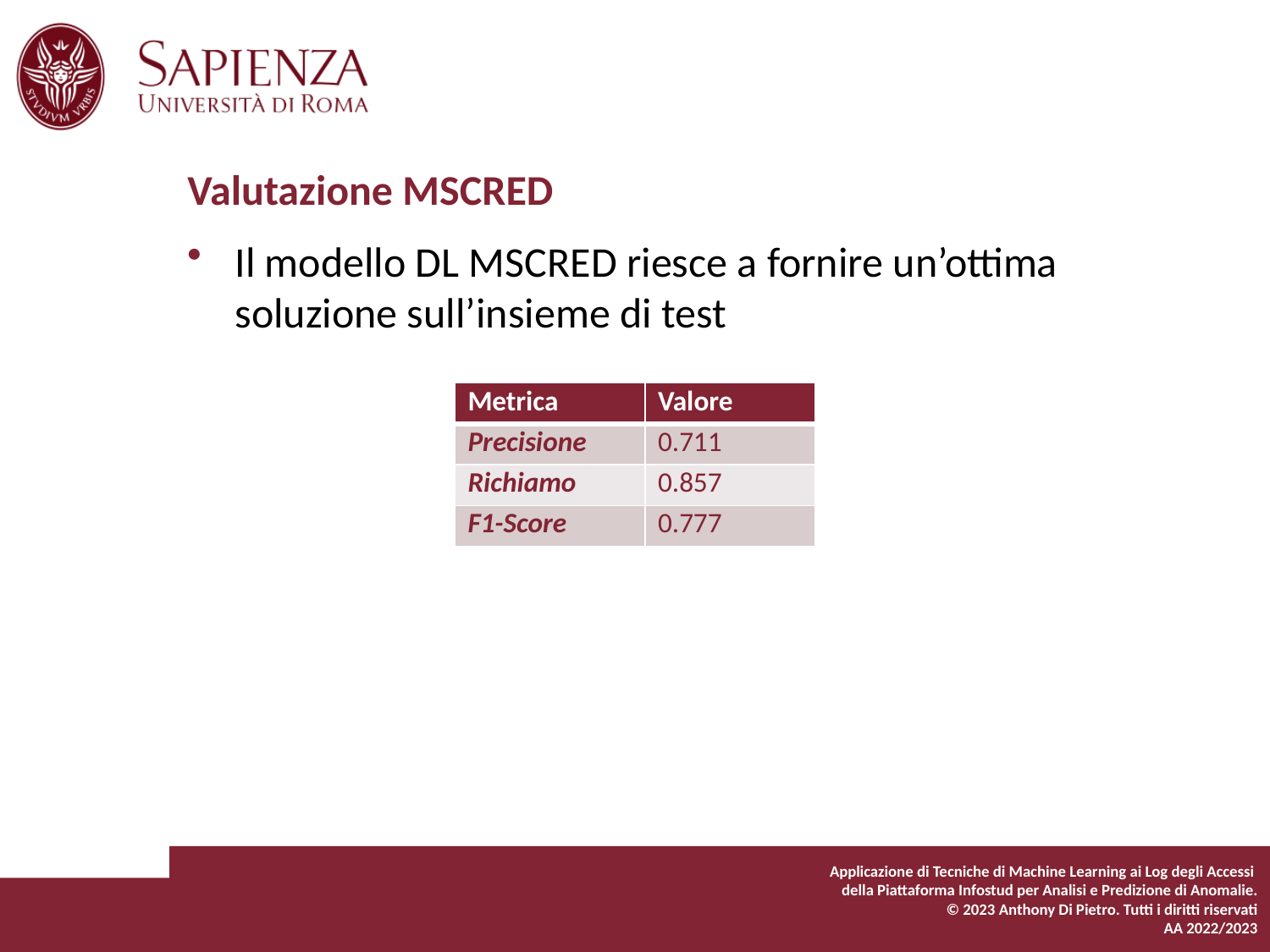

# Valutazione MSCRED
Il modello DL MSCRED riesce a fornire un’ottima soluzione sull’insieme di test

| Metrica | Valore |
| --- | --- |
| Precisione | 0.711 |
| Richiamo | 0.857 |
| F1-Score | 0.777 |